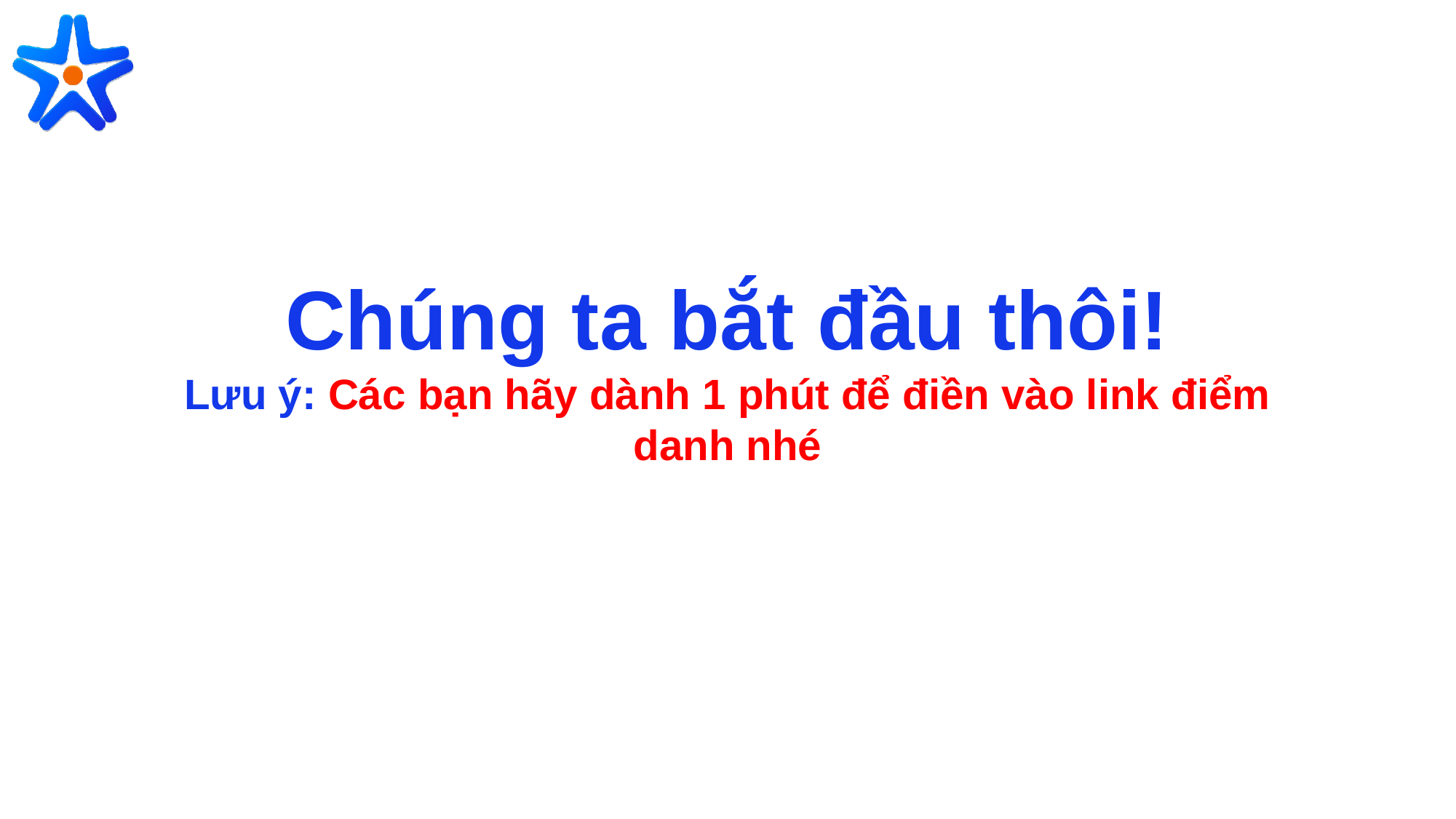

Chúng ta bắt đầu thôi!
Lưu ý: Các bạn hãy dành 1 phút để điền vào link điểm danh nhé